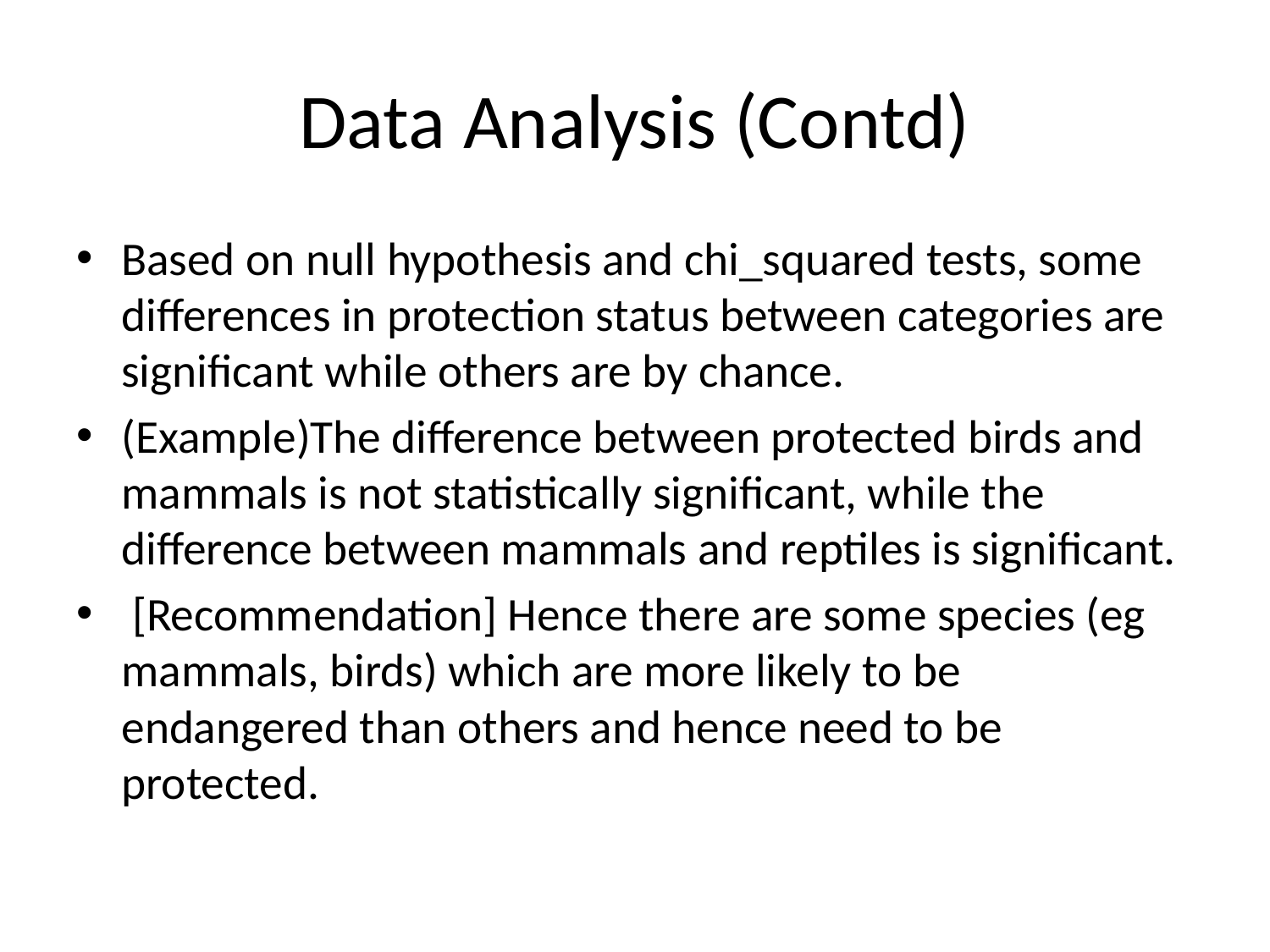

# Data Analysis (Contd)
Based on null hypothesis and chi_squared tests, some differences in protection status between categories are significant while others are by chance.
(Example)The difference between protected birds and mammals is not statistically significant, while the difference between mammals and reptiles is significant.
 [Recommendation] Hence there are some species (eg mammals, birds) which are more likely to be endangered than others and hence need to be protected.